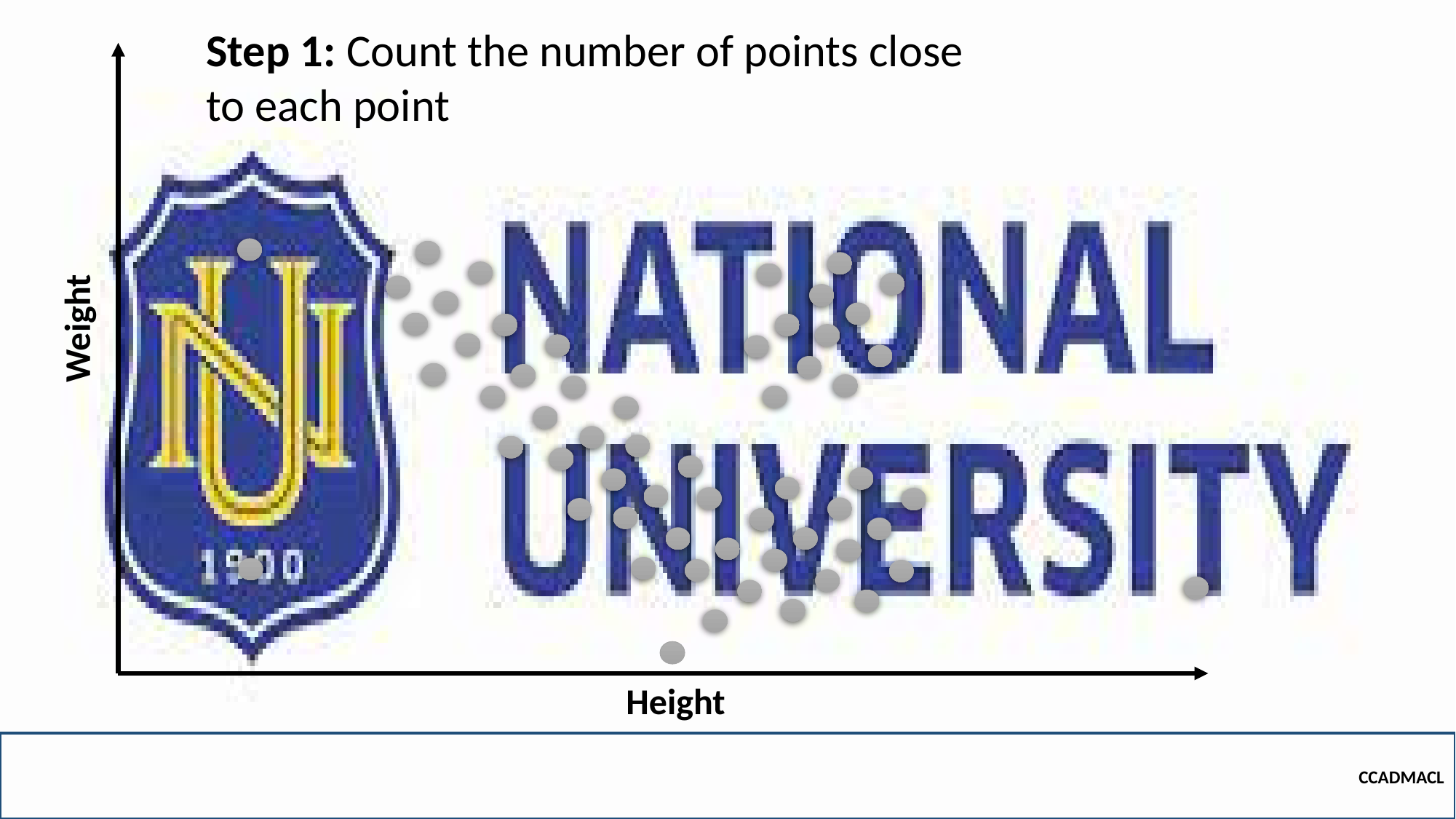

Step 1: Count the number of points close to each point

Weight

Height
CCADMACL